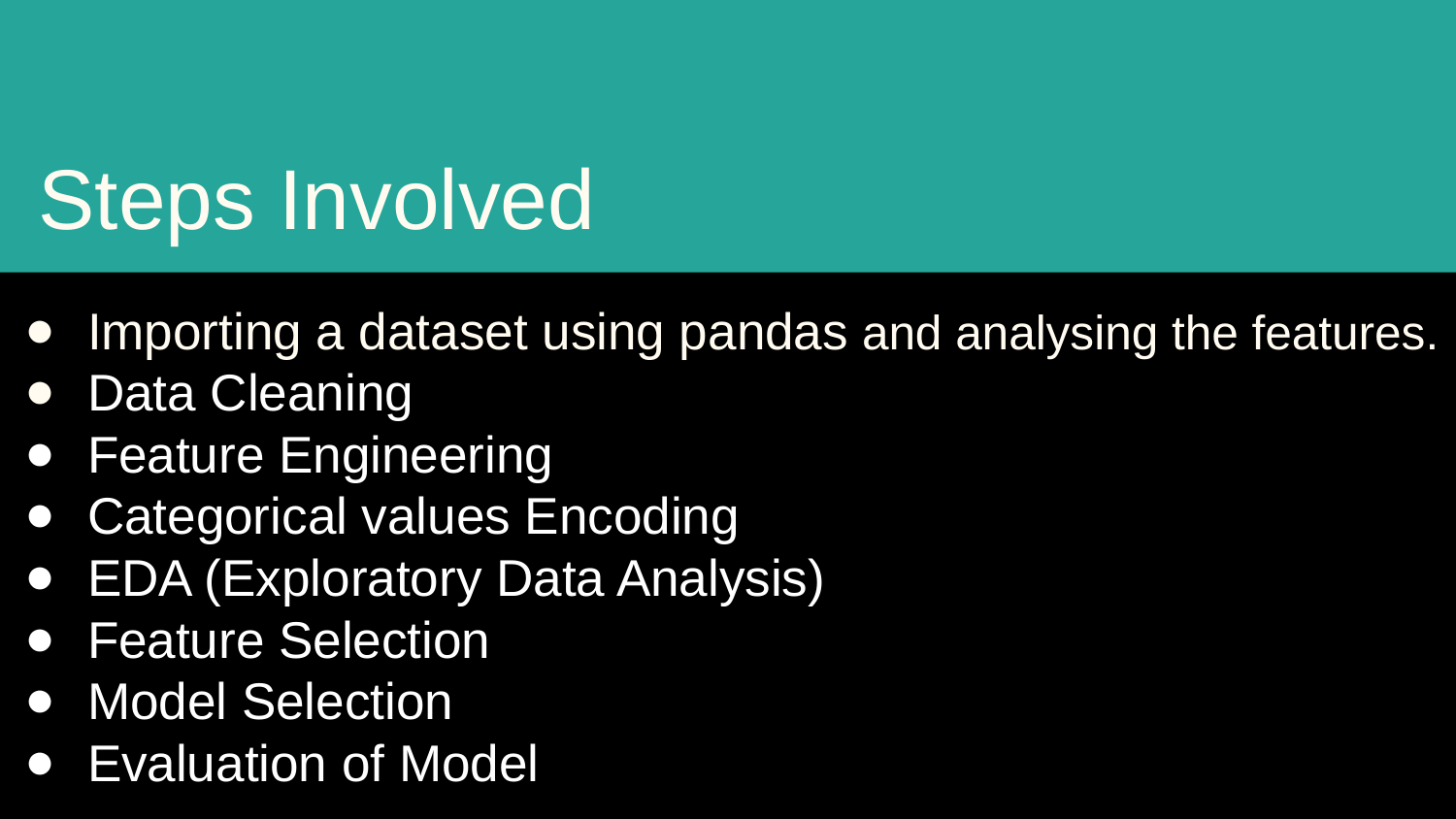

# Steps Involved
Importing a dataset using pandas and analysing the features.
Data Cleaning
Feature Engineering
Categorical values Encoding
EDA (Exploratory Data Analysis)
Feature Selection
Model Selection
Evaluation of Model